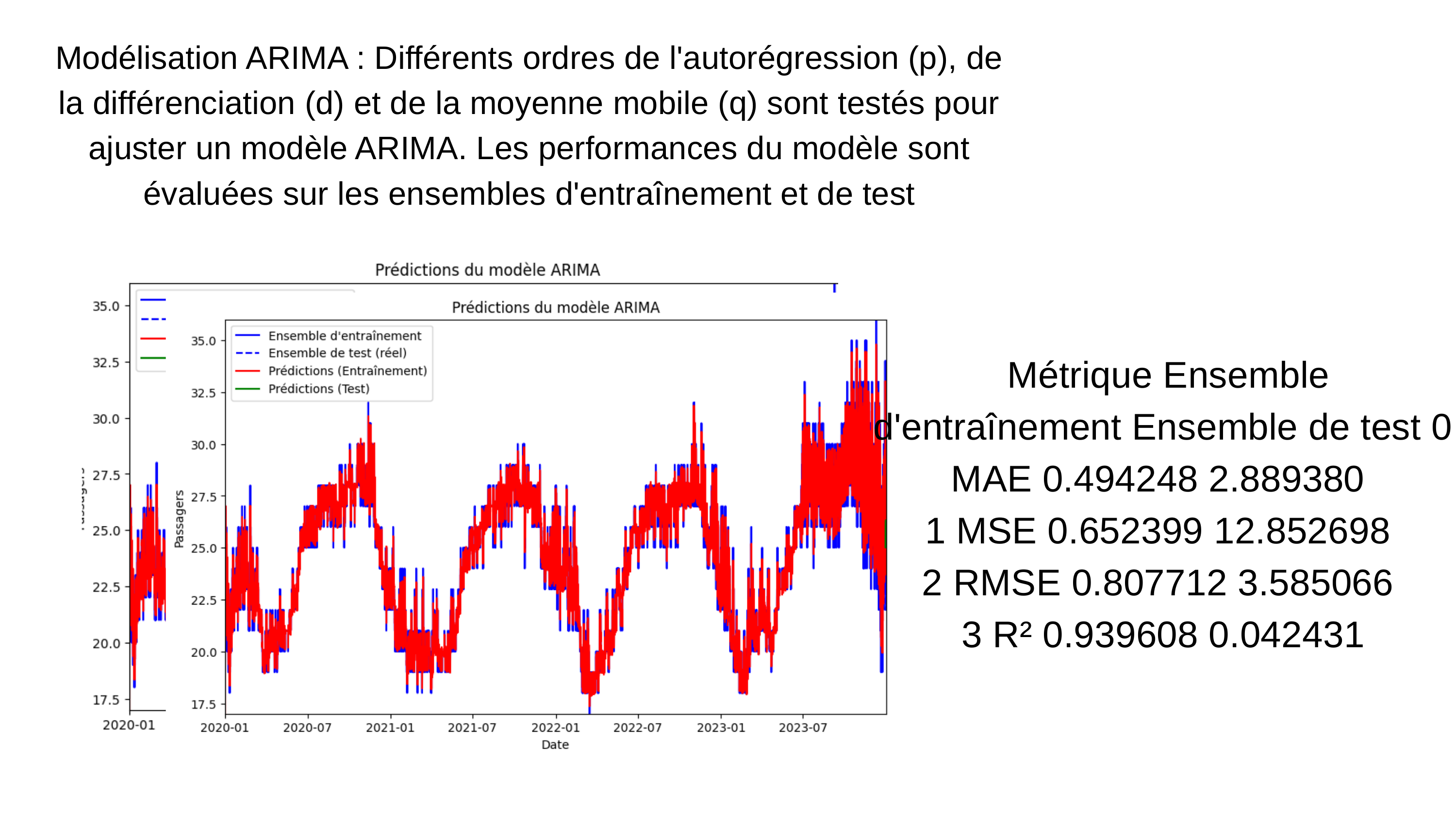

Modélisation ARIMA : Différents ordres de l'autorégression (p), de la différenciation (d) et de la moyenne mobile (q) sont testés pour ajuster un modèle ARIMA. Les performances du modèle sont évaluées sur les ensembles d'entraînement et de test

 Métrique Ensemble d'entraînement Ensemble de test 0 MAE 0.494248 2.889380
1 MSE 0.652399 12.852698
2 RMSE 0.807712 3.585066
3 R² 0.939608 0.042431